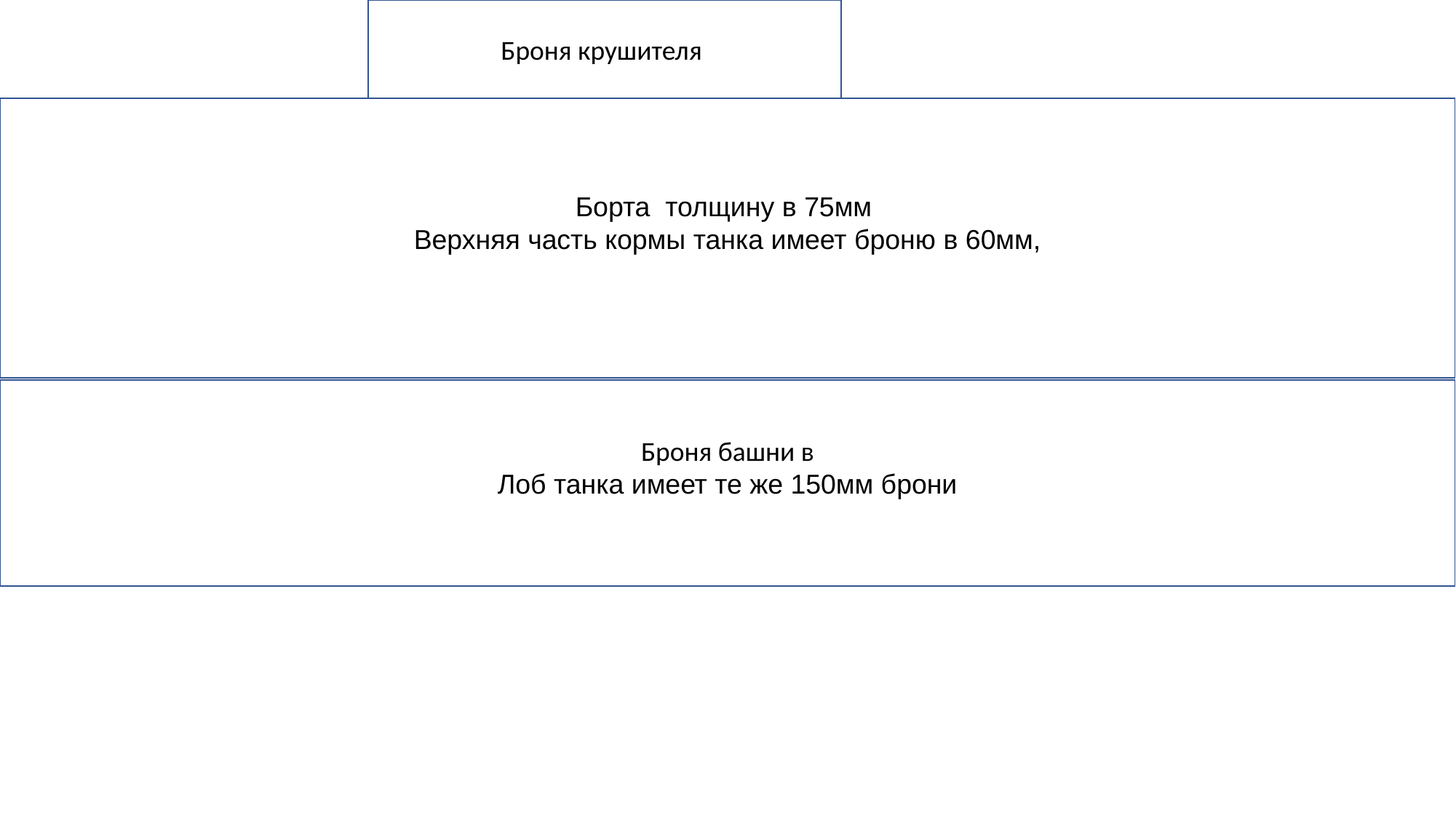

Броня крушителя
Борта  толщину в 75мм
Верхняя часть кормы танка имеет броню в 60мм,

Броня башни в
Лоб танка имеет те же 150мм брони